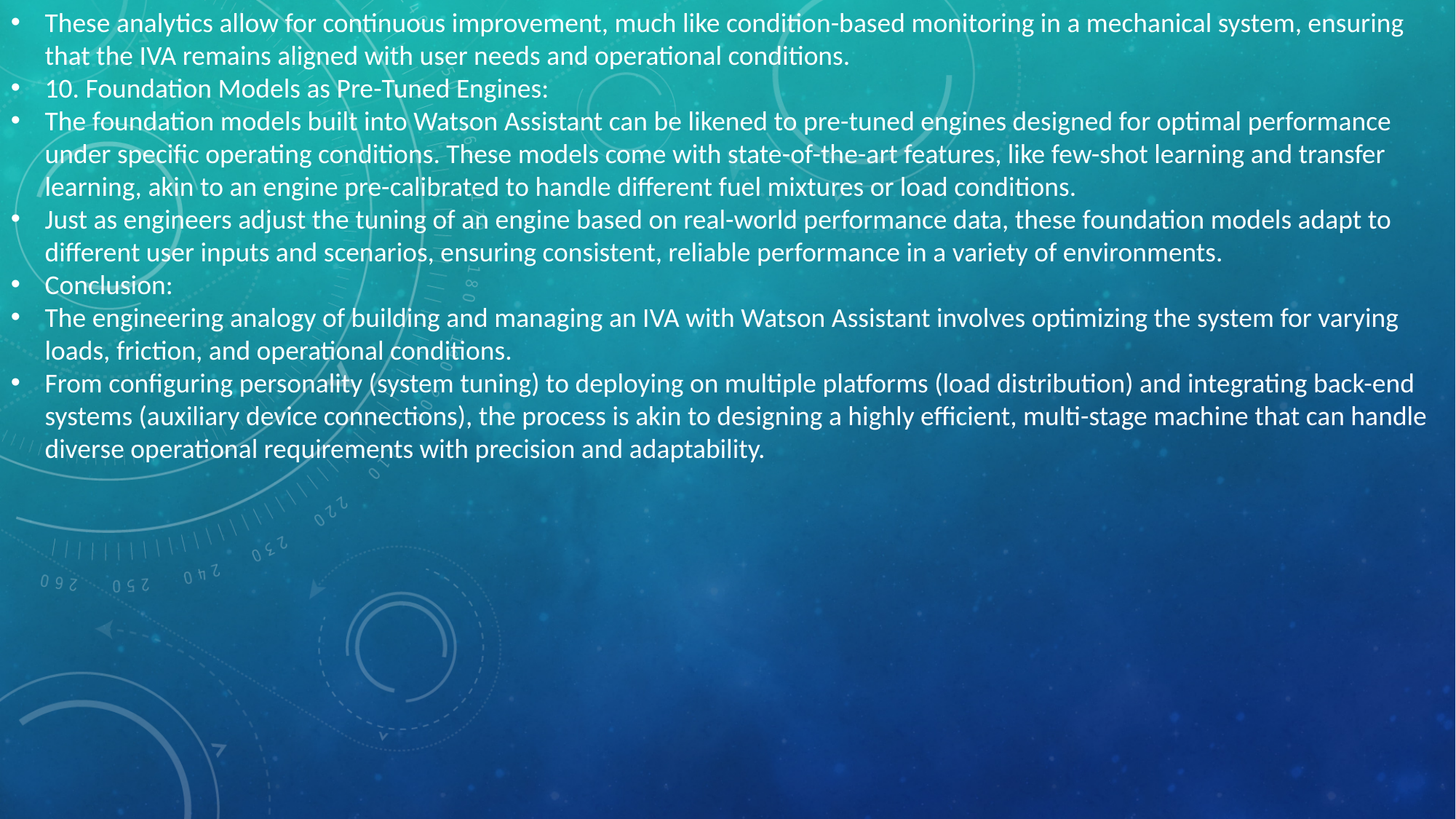

These analytics allow for continuous improvement, much like condition-based monitoring in a mechanical system, ensuring that the IVA remains aligned with user needs and operational conditions.
10. Foundation Models as Pre-Tuned Engines:
The foundation models built into Watson Assistant can be likened to pre-tuned engines designed for optimal performance under specific operating conditions. These models come with state-of-the-art features, like few-shot learning and transfer learning, akin to an engine pre-calibrated to handle different fuel mixtures or load conditions.
Just as engineers adjust the tuning of an engine based on real-world performance data, these foundation models adapt to different user inputs and scenarios, ensuring consistent, reliable performance in a variety of environments.
Conclusion:
The engineering analogy of building and managing an IVA with Watson Assistant involves optimizing the system for varying loads, friction, and operational conditions.
From configuring personality (system tuning) to deploying on multiple platforms (load distribution) and integrating back-end systems (auxiliary device connections), the process is akin to designing a highly efficient, multi-stage machine that can handle diverse operational requirements with precision and adaptability.